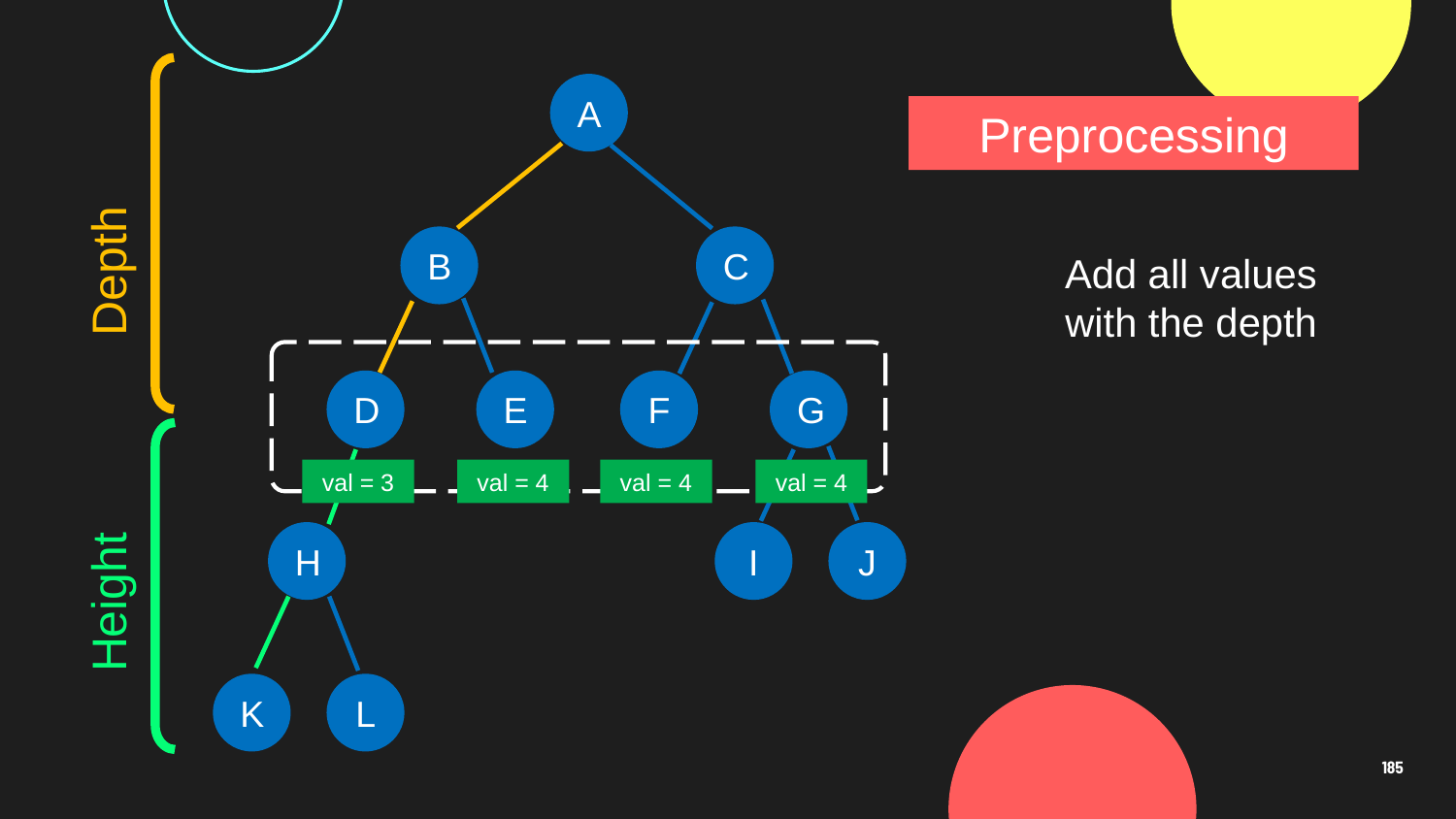

A
Depth
Preprocessing
B
C
Add all values with the depth

D
E
F
G

Height
val = 3
val = 4
val = 4
val = 4
H
I
J
K
L
185